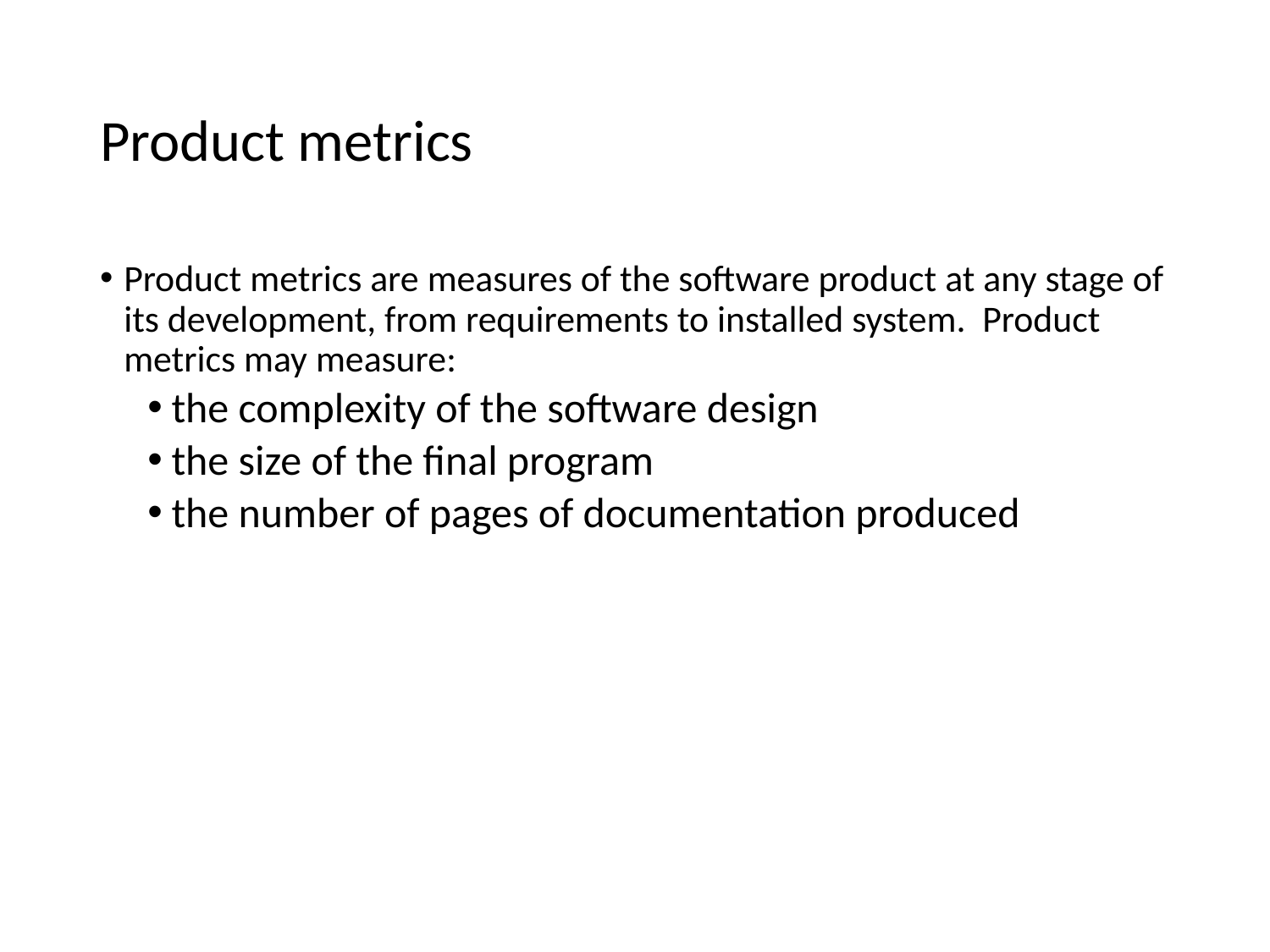

# Product metrics
Product metrics are measures of the software product at any stage of its development, from requirements to installed system.  Product metrics may measure:
the complexity of the software design
the size of the final program
the number of pages of documentation produced